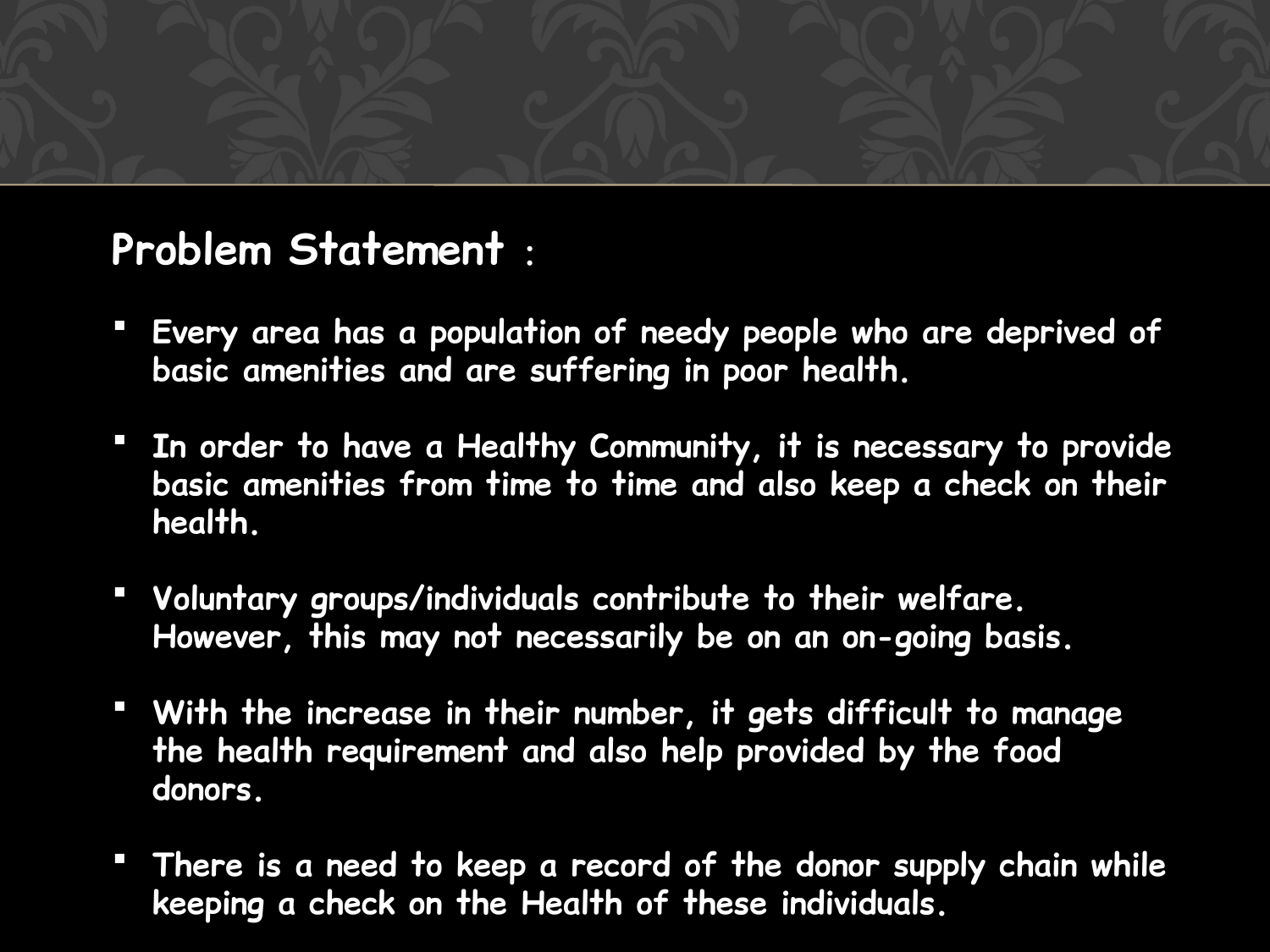

Problem Statement :
Every area has a population of needy people who are deprived of basic amenities and are suffering in poor health.

In order to have a Healthy Community, it is necessary to provide basic amenities from time to time and also keep a check on their health.

Voluntary groups/individuals contribute to their welfare. However, this may not necessarily be on an on-going basis.

With the increase in their number, it gets difficult to manage the health requirement and also help provided by the food donors.

There is a need to keep a record of the donor supply chain while keeping a check on the Health of these individuals.